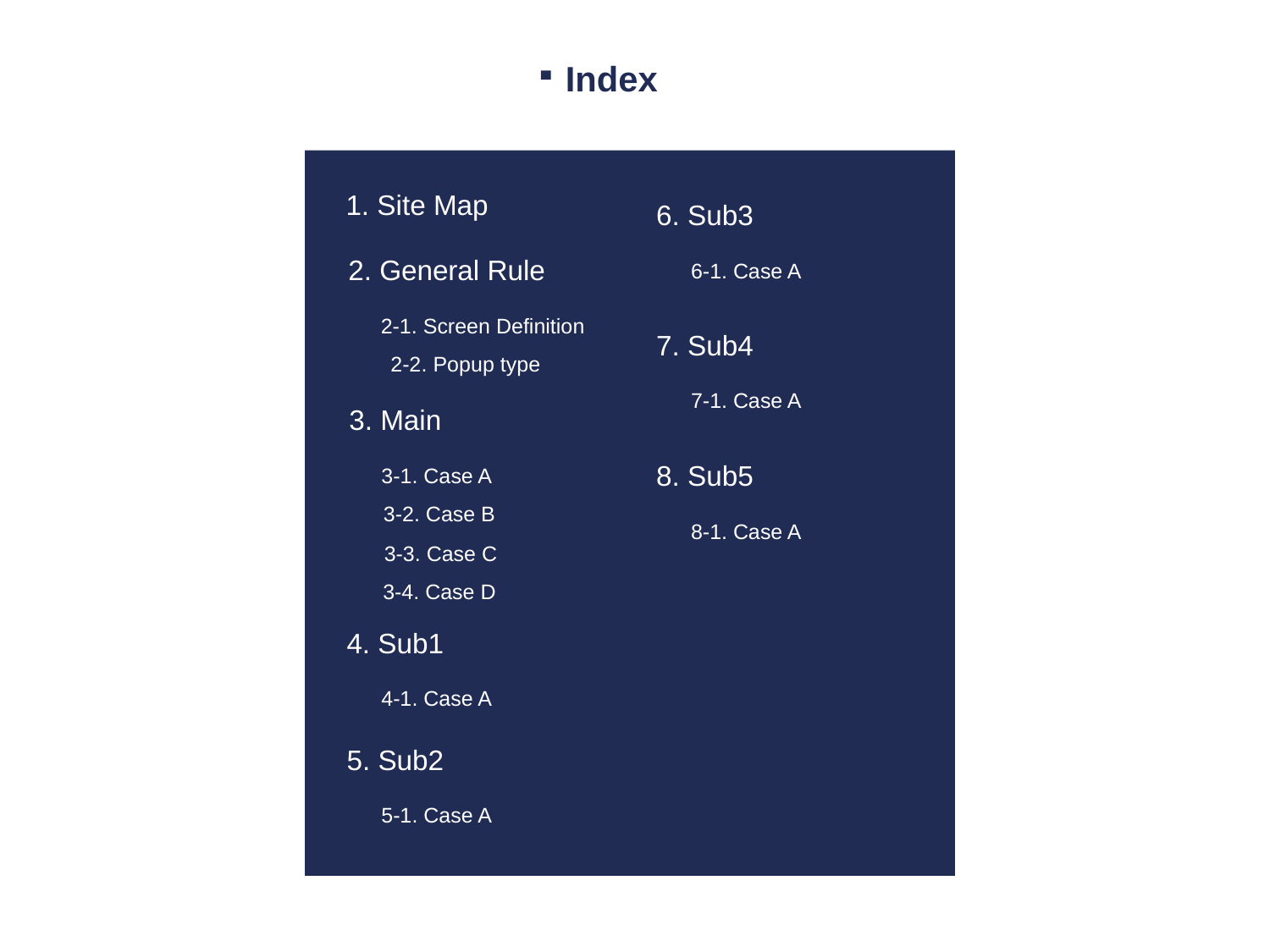

Index

1. Site Map
6. Sub3
2. General Rule
6-1. Case A
2-1. Screen Definition
7. Sub4
2-2. Popup type
7-1. Case A
3. Main
8. Sub5
3-1. Case A
3-2. Case B
8-1. Case A
3-3. Case C
3-4. Case D
4. Sub1
4-1. Case A
5. Sub2
5-1. Case A